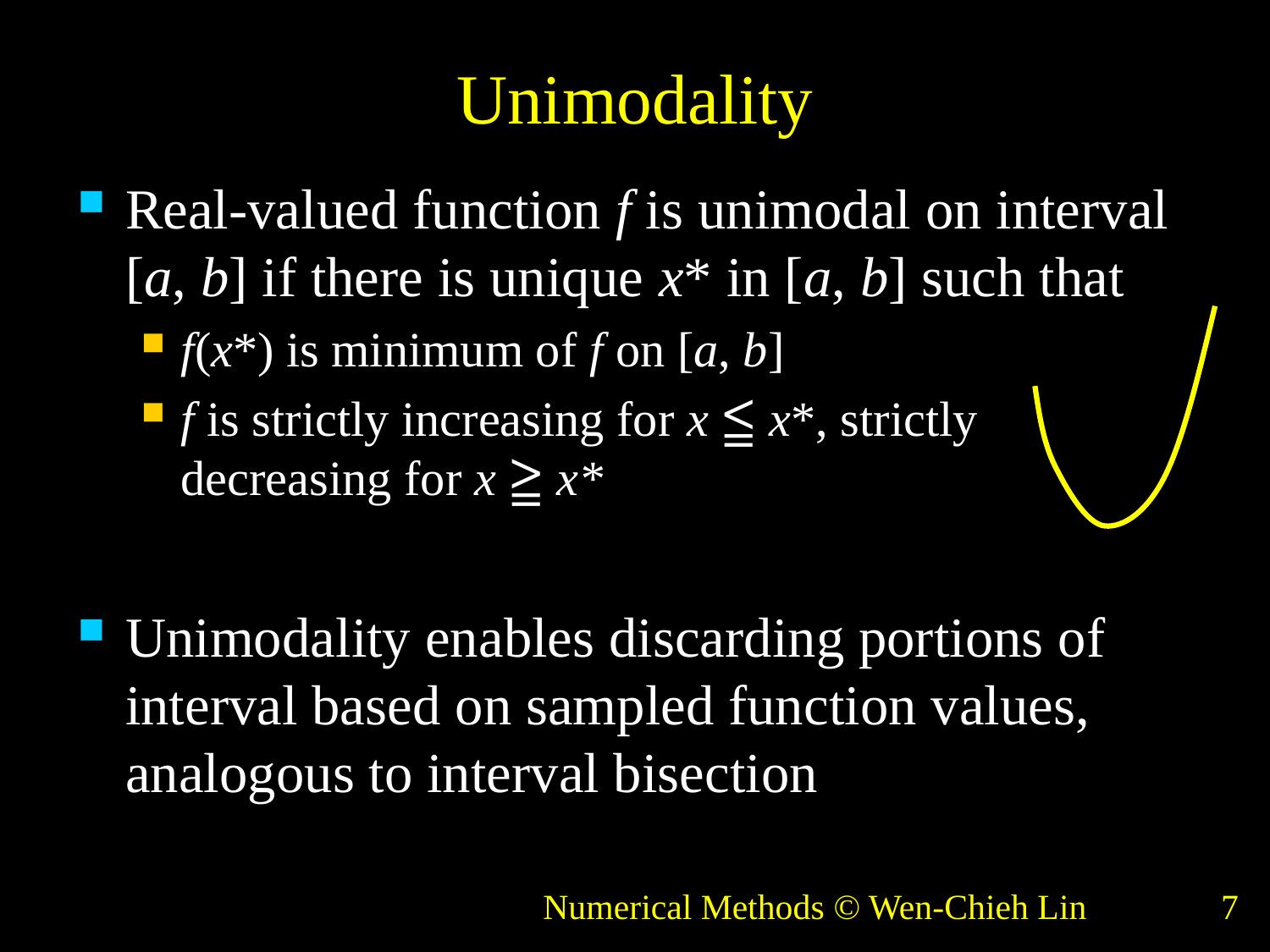

# Unimodality
Real-valued function f is unimodal on interval [a, b] if there is unique x* in [a, b] such that
f(x*) is minimum of f on [a, b]
f is strictly increasing for x ≦ x*, strictly decreasing for x ≧ x*

Unimodality enables discarding portions of interval based on sampled function values, analogous to interval bisection

Numerical Methods © Wen-Chieh Lin
7